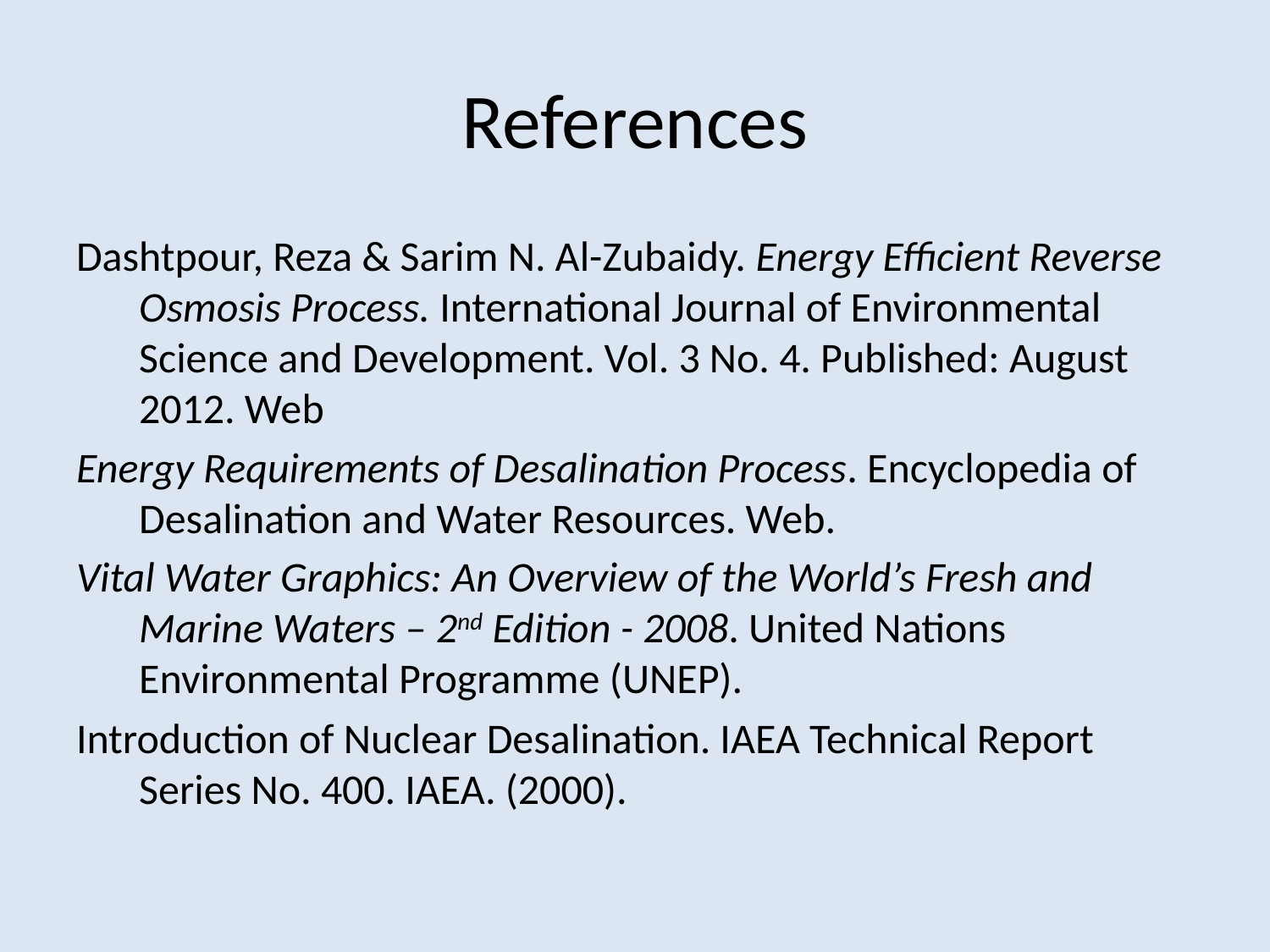

# References
Dashtpour, Reza & Sarim N. Al-Zubaidy. Energy Efficient Reverse Osmosis Process. International Journal of Environmental Science and Development. Vol. 3 No. 4. Published: August 2012. Web
Energy Requirements of Desalination Process. Encyclopedia of Desalination and Water Resources. Web.
Vital Water Graphics: An Overview of the World’s Fresh and Marine Waters – 2nd Edition - 2008. United Nations Environmental Programme (UNEP).
Introduction of Nuclear Desalination. IAEA Technical Report Series No. 400. IAEA. (2000).